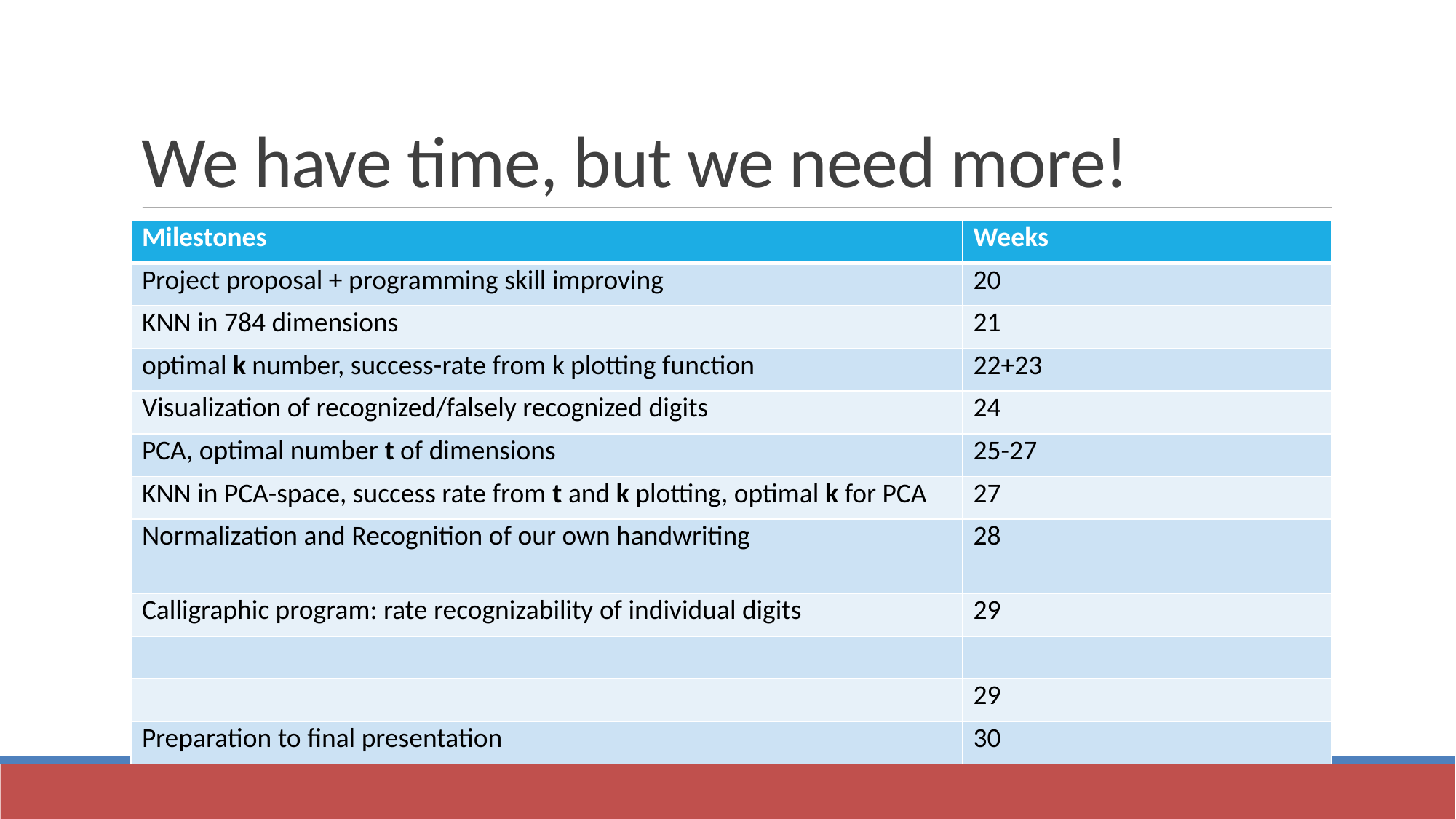

We have time, but we need more!
| Milestones | Weeks |
| --- | --- |
| Project proposal + programming skill improving | 20 |
| KNN in 784 dimensions | 21 |
| optimal k number, success-rate from k plotting function | 22+23 |
| Visualization of recognized/falsely recognized digits | 24 |
| PCA, optimal number t of dimensions | 25-27 |
| KNN in PCA-space, success rate from t and k plotting, optimal k for PCA | 27 |
| Normalization and Recognition of our own handwriting | 28 |
| Calligraphic program: rate recognizability of individual digits | 29 |
|  |  |
|  | 29 |
| Preparation to final presentation | 30 |